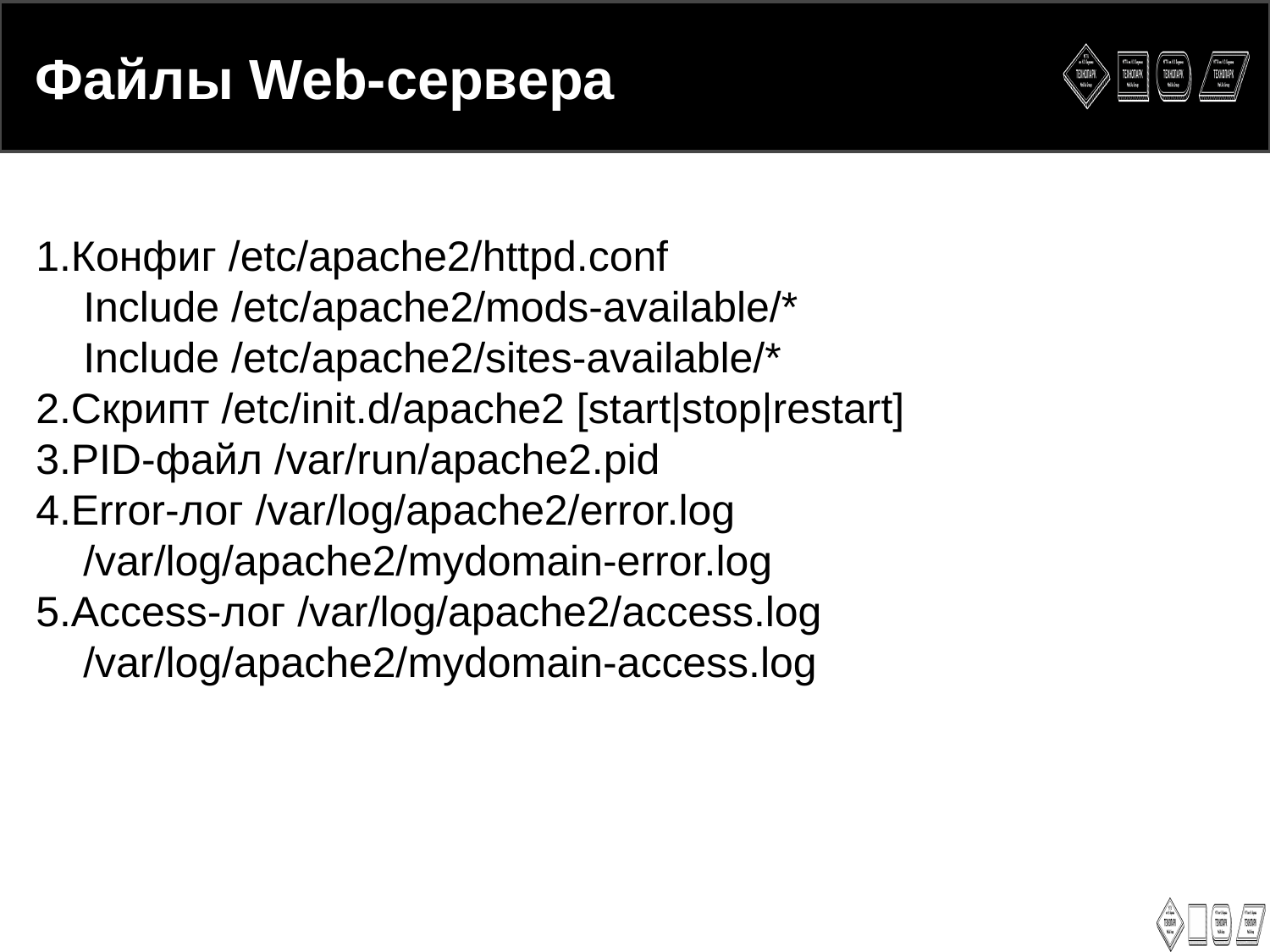

5
Файлы Web-сервера
Конфиг /etc/apache2/httpd.conf
    Include /etc/apache2/mods-available/*
    Include /etc/apache2/sites-available/*
Скрипт /etc/init.d/apache2 [start|stop|restart]
PID-файл /var/run/apache2.pid
Error-лог /var/log/apache2/error.log
    /var/log/apache2/mydomain-error.log
Access-лог /var/log/apache2/access.log
    /var/log/apache2/mydomain-access.log